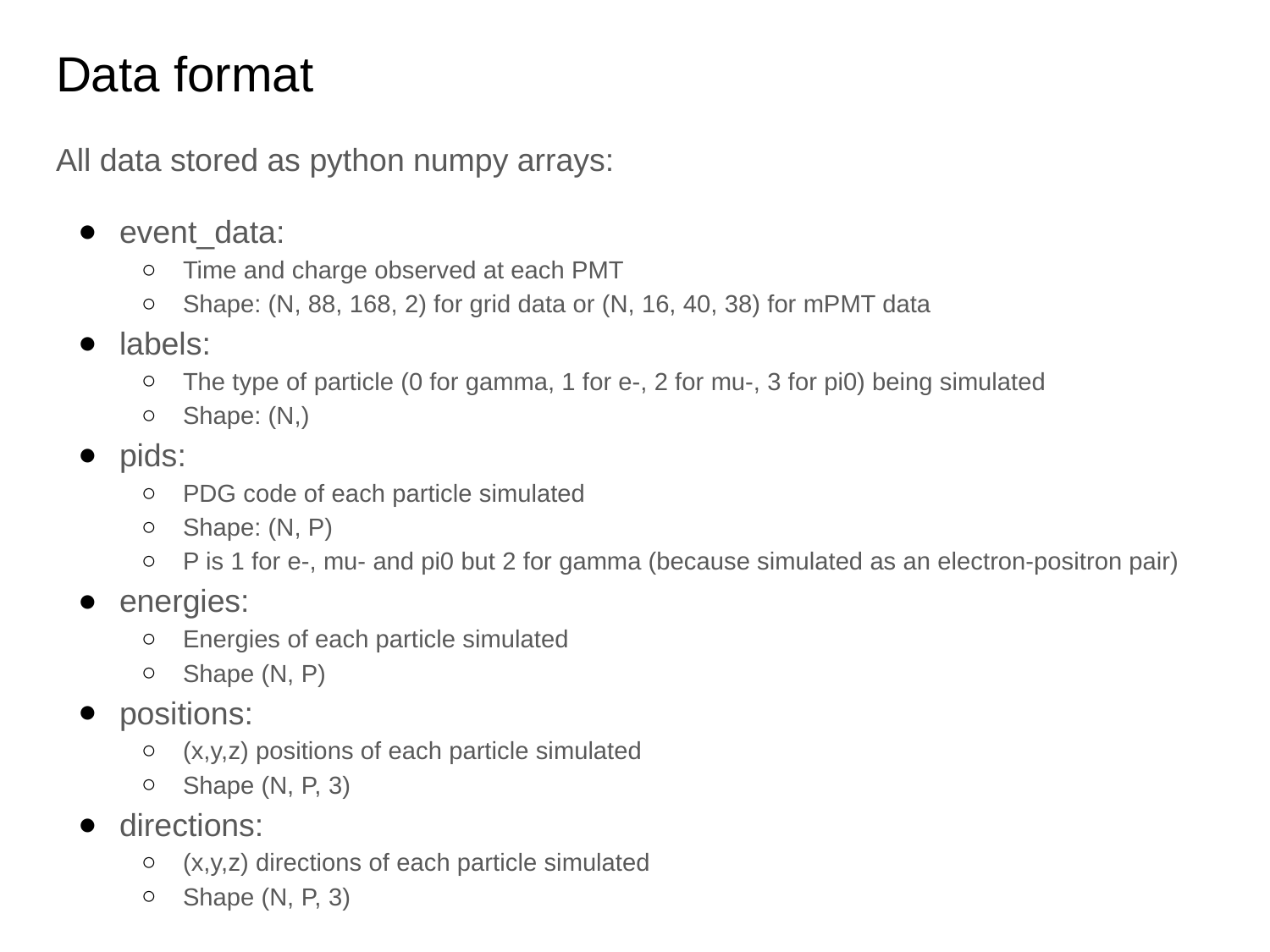

# Data format
All data stored as python numpy arrays:
event_data:
Time and charge observed at each PMT
Shape: (N, 88, 168, 2) for grid data or (N, 16, 40, 38) for mPMT data
labels:
The type of particle (0 for gamma, 1 for e-, 2 for mu-, 3 for pi0) being simulated
Shape: (N,)
pids:
PDG code of each particle simulated
Shape: (N, P)
P is 1 for e-, mu- and pi0 but 2 for gamma (because simulated as an electron-positron pair)
energies:
Energies of each particle simulated
Shape (N, P)
positions:
(x,y,z) positions of each particle simulated
Shape (N, P, 3)
directions:
(x,y,z) directions of each particle simulated
Shape (N, P, 3)